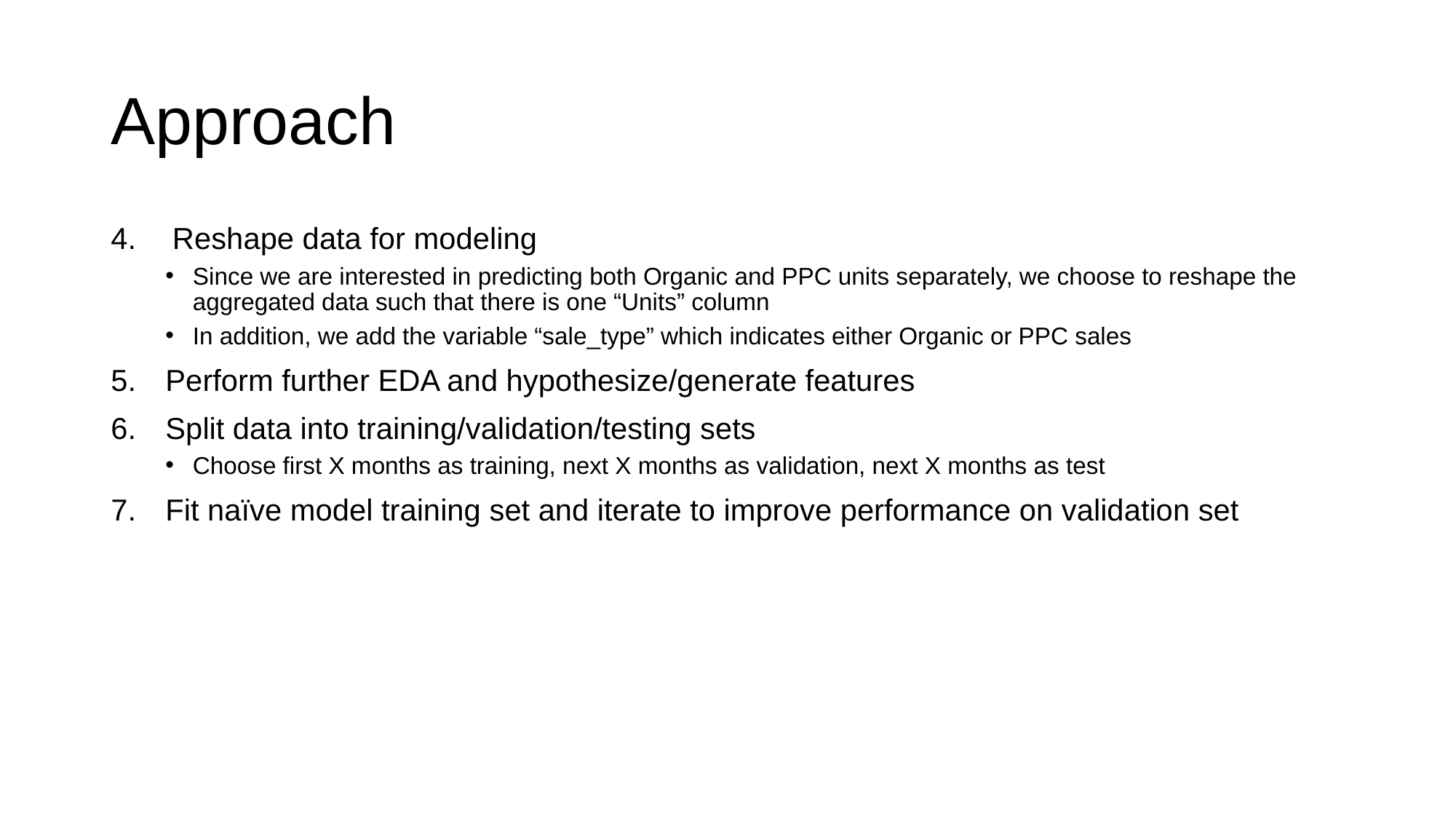

# Approach
Reshape data for modeling
Since we are interested in predicting both Organic and PPC units separately, we choose to reshape the aggregated data such that there is one “Units” column
In addition, we add the variable “sale_type” which indicates either Organic or PPC sales
Perform further EDA and hypothesize/generate features
Split data into training/validation/testing sets
Choose first X months as training, next X months as validation, next X months as test
Fit naïve model training set and iterate to improve performance on validation set